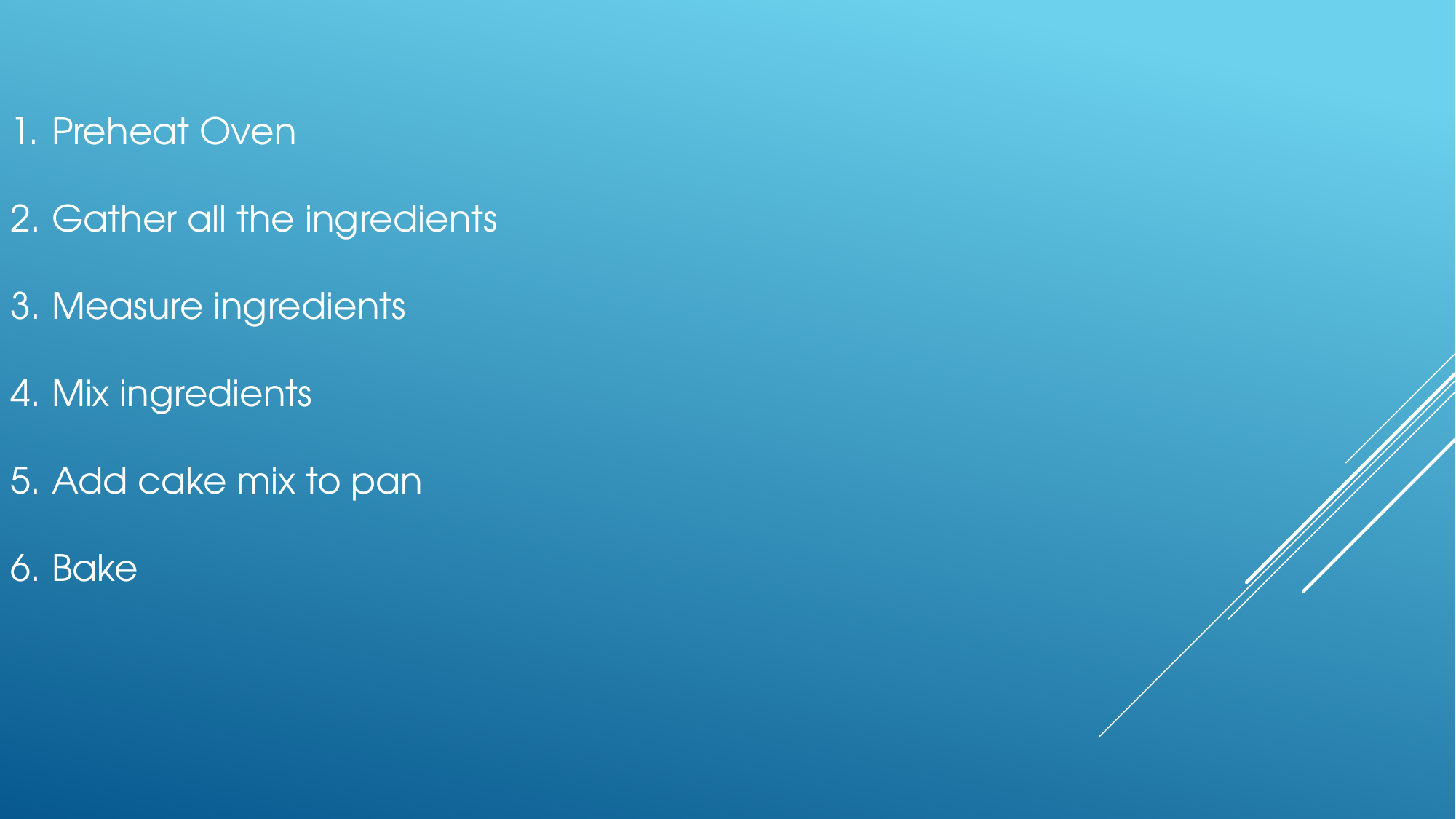

Preheat Oven

Gather all the ingredients

Measure ingredients

Mix ingredients

Add cake mix to pan

Bake